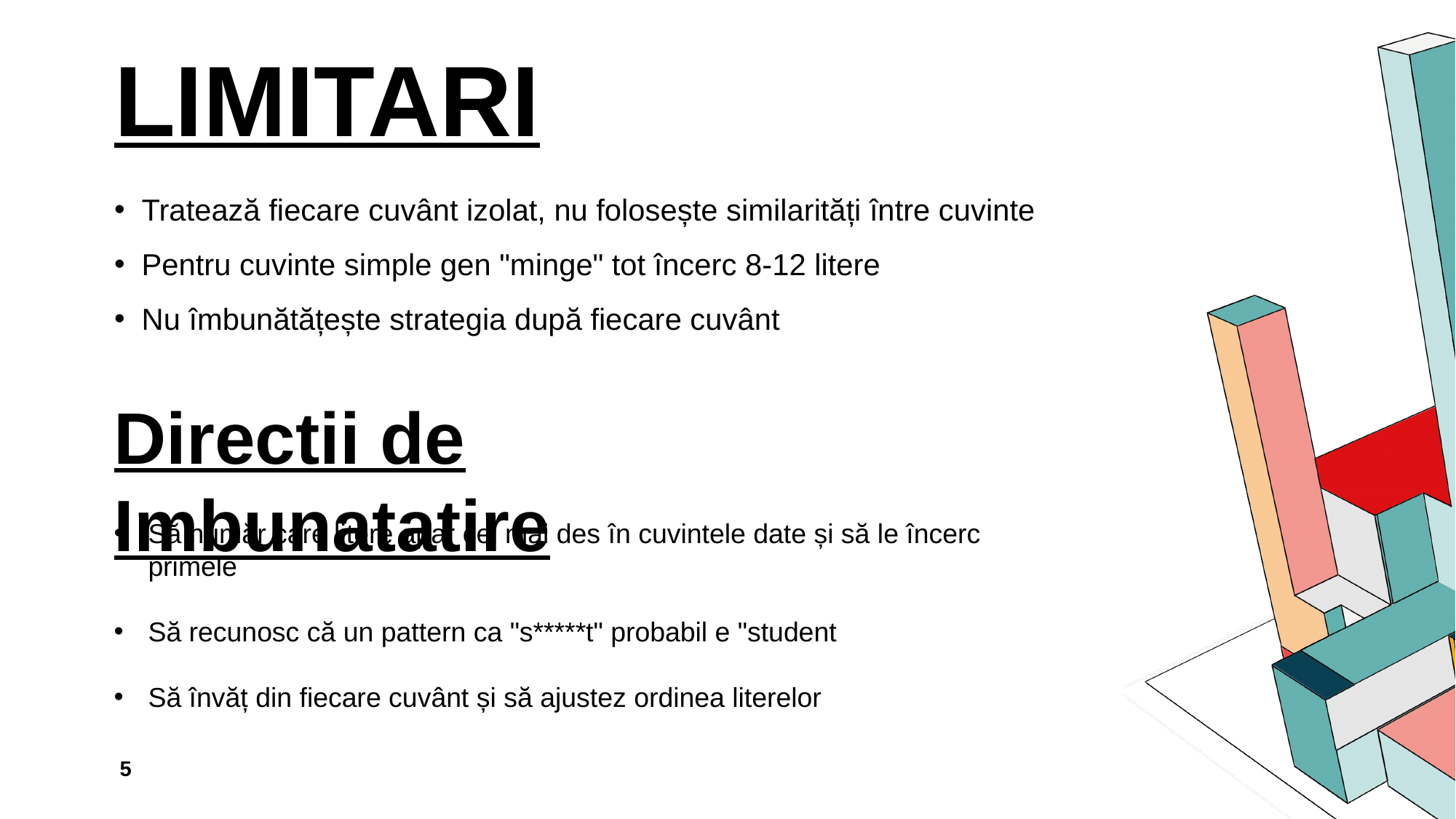

# Limitari
Tratează fiecare cuvânt izolat, nu folosește similarități între cuvinte
Pentru cuvinte simple gen "minge" tot încerc 8-12 litere
Nu îmbunătățește strategia după fiecare cuvânt

Directii de Imbunatatire
Să număr care litere apar cel mai des în cuvintele date și să le încerc primele

Să recunosc că un pattern ca "s*****t" probabil e "student

Să învăț din fiecare cuvânt și să ajustez ordinea literelor
5